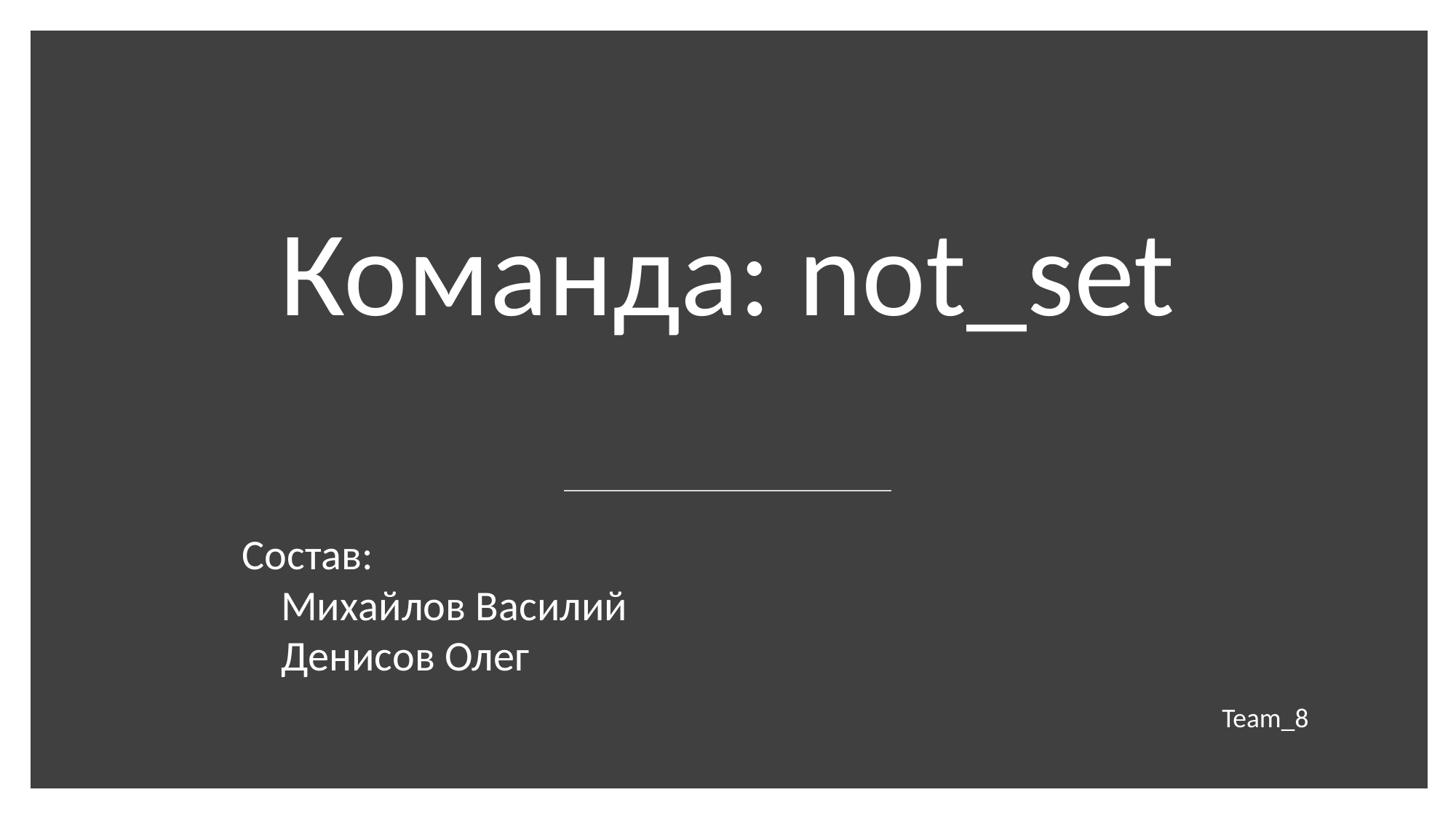

# Команда: not_set
Состав:
    Михайлов Василий
    Денисов Олег
Team_8